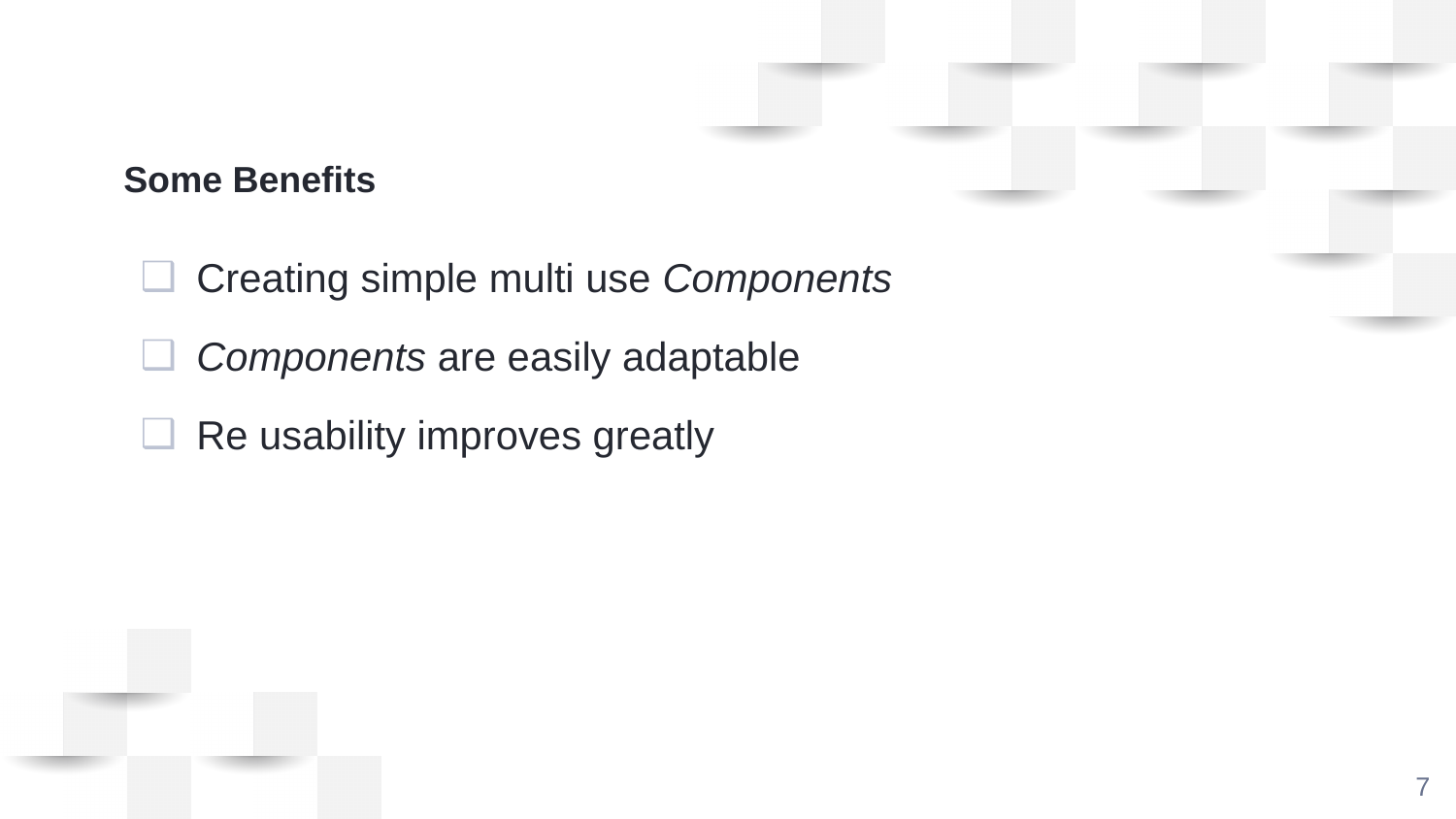

Some Benefits
Creating simple multi use Components
Components are easily adaptable
Re usability improves greatly
7